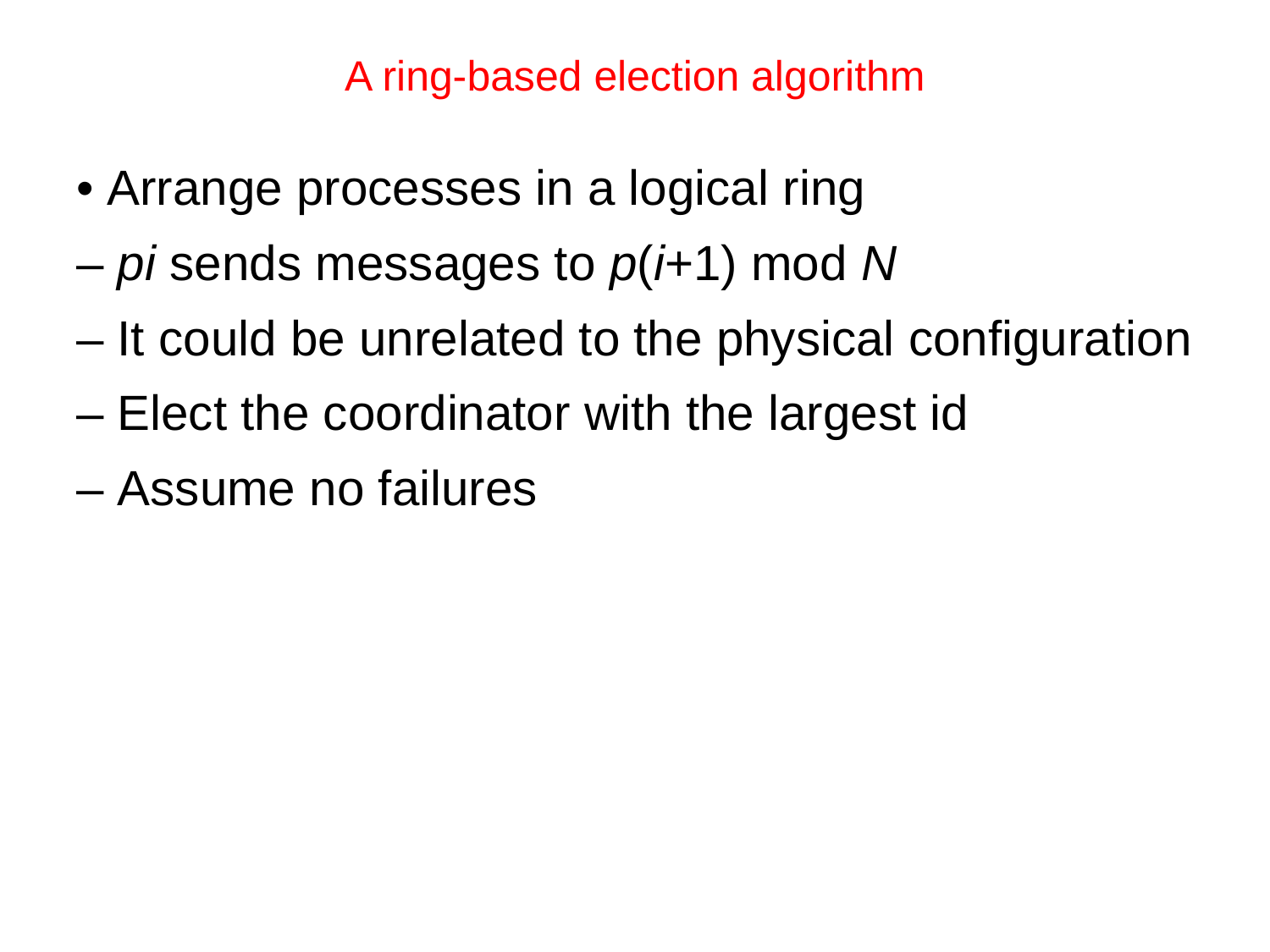

# A ring-based election algorithm
• Arrange processes in a logical ring
– pi sends messages to p(i+1) mod N
– It could be unrelated to the physical configuration
– Elect the coordinator with the largest id
– Assume no failures